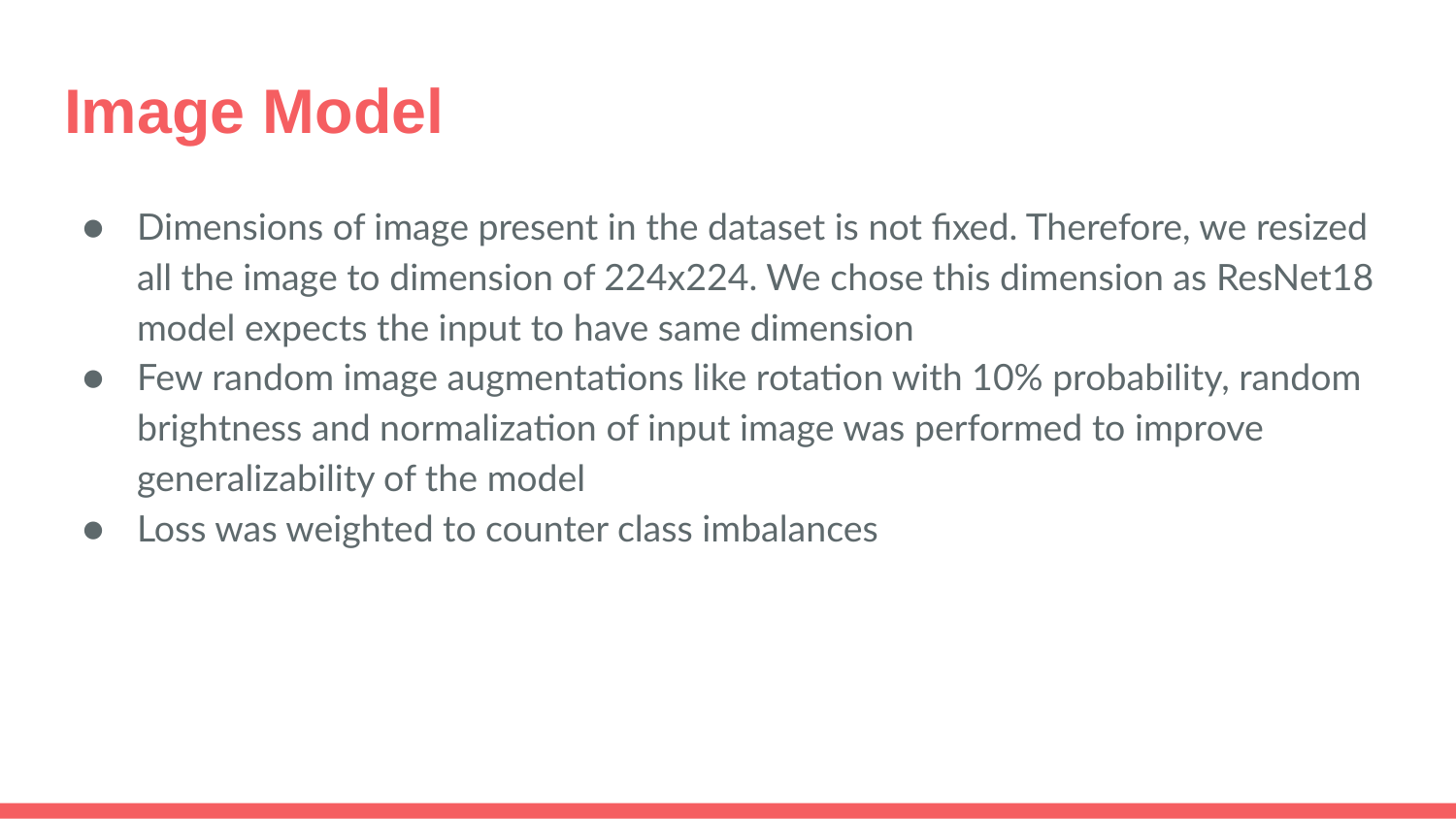

# Image Model
Dimensions of image present in the dataset is not fixed. Therefore, we resized all the image to dimension of 224x224. We chose this dimension as ResNet18 model expects the input to have same dimension
Few random image augmentations like rotation with 10% probability, random brightness and normalization of input image was performed to improve generalizability of the model
Loss was weighted to counter class imbalances